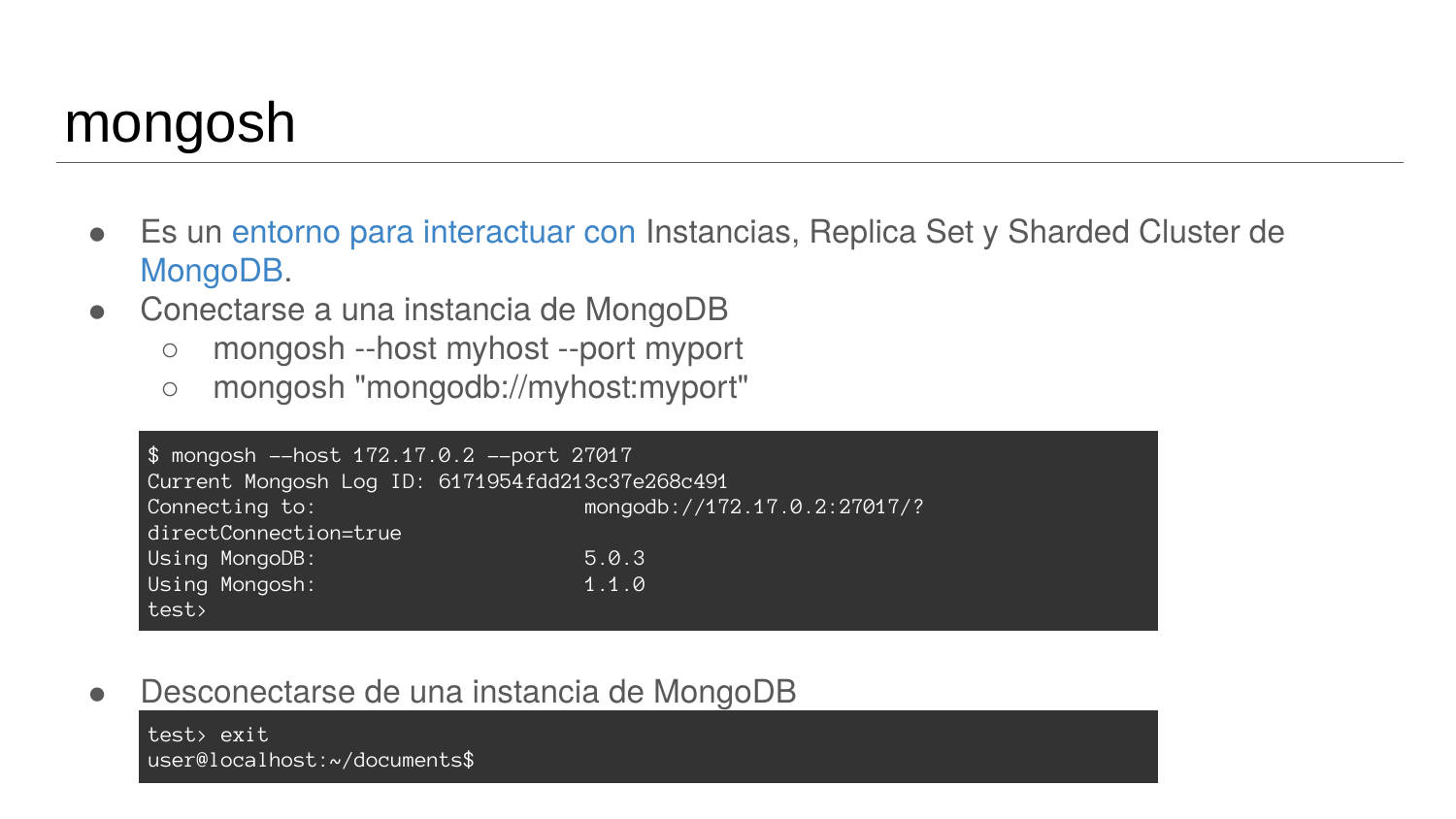

# mongosh
Es un entorno para interactuar con Instancias, Replica Set y Sharded Cluster de MongoDB.
Conectarse a una instancia de MongoDB
mongosh --host myhost --port myport
mongosh "mongodb://myhost:myport"

| $ mongosh --host 172.17.0.2 --port 27017 Current Mongosh Log ID: 6171954fdd213c37e268c491 Connecting to: mongodb://172.17.0.2:27017/?directConnection=true Using MongoDB: 5.0.3 Using Mongosh: 1.1.0 test> |
| --- |
Desconectarse de una instancia de MongoDB

| test> exit user@localhost:~/documents$ |
| --- |